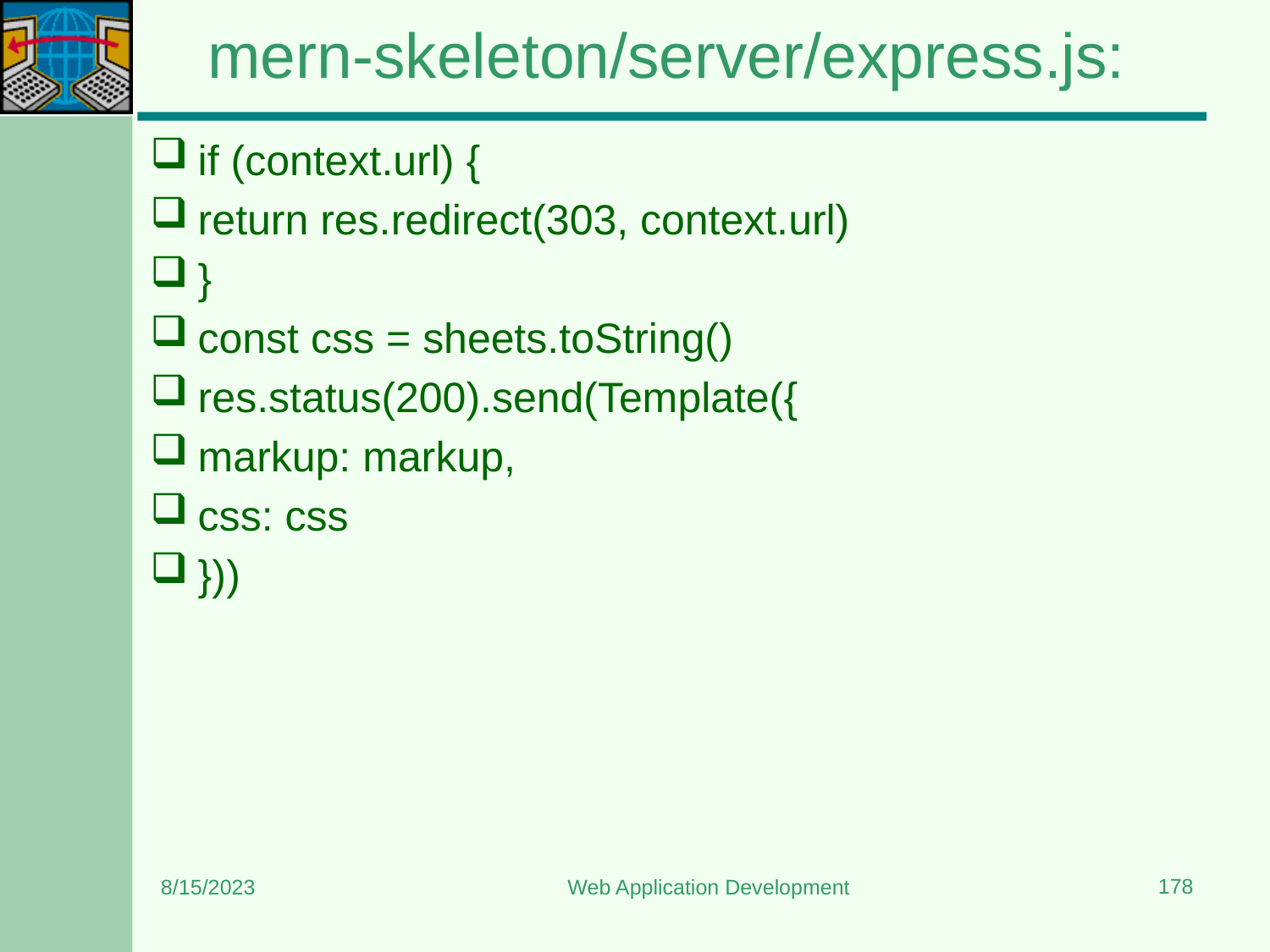

# mern-skeleton/server/express.js:
if (context.url) {
return res.redirect(303, context.url)
}
const css = sheets.toString()
res.status(200).send(Template({
markup: markup,
css: css
}))
178
8/15/2023
Web Application Development